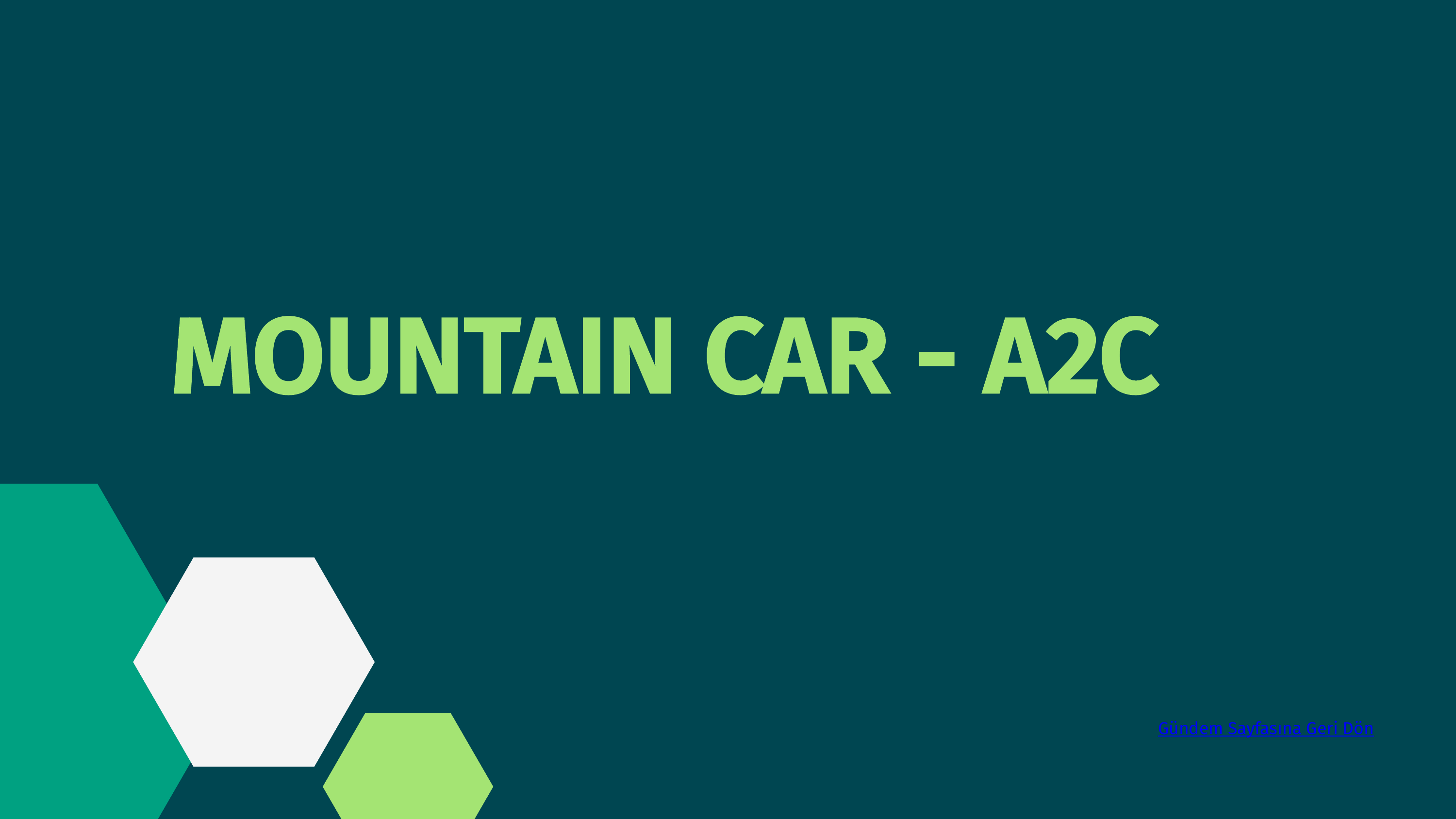

MOUNTAIN CAR - A2C

Gündem Sayfasına Geri Dön